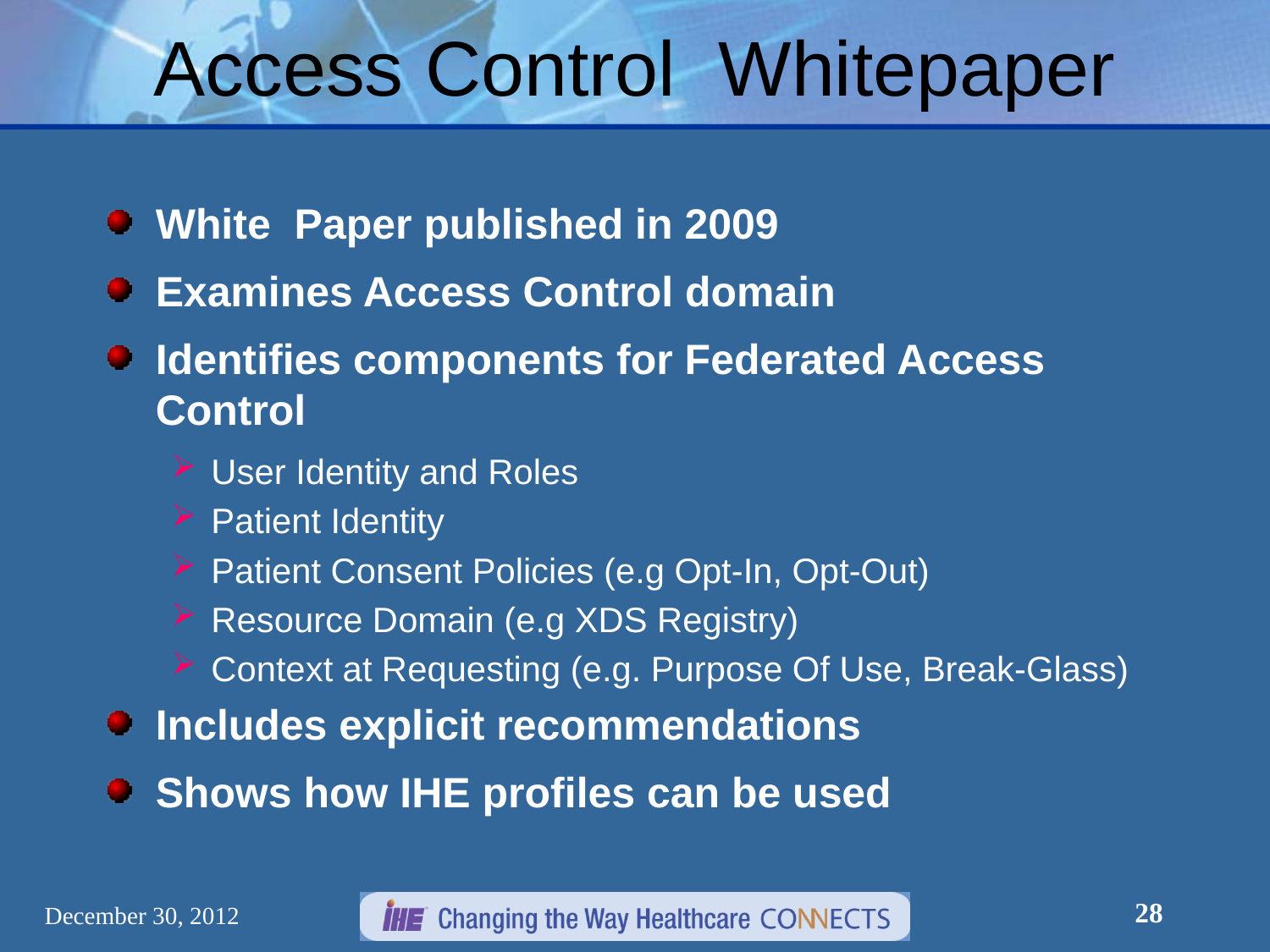

# Access Control  Whitepaper
White  Paper published in 2009
Examines Access Control domain
Identifies components for Federated Access Control
User Identity and Roles
Patient Identity
Patient Consent Policies (e.g Opt-In, Opt-Out)
Resource Domain (e.g XDS Registry)
Context at Requesting (e.g. Purpose Of Use, Break-Glass)
Includes explicit recommendations
Shows how IHE profiles can be used
28
December 30, 2012